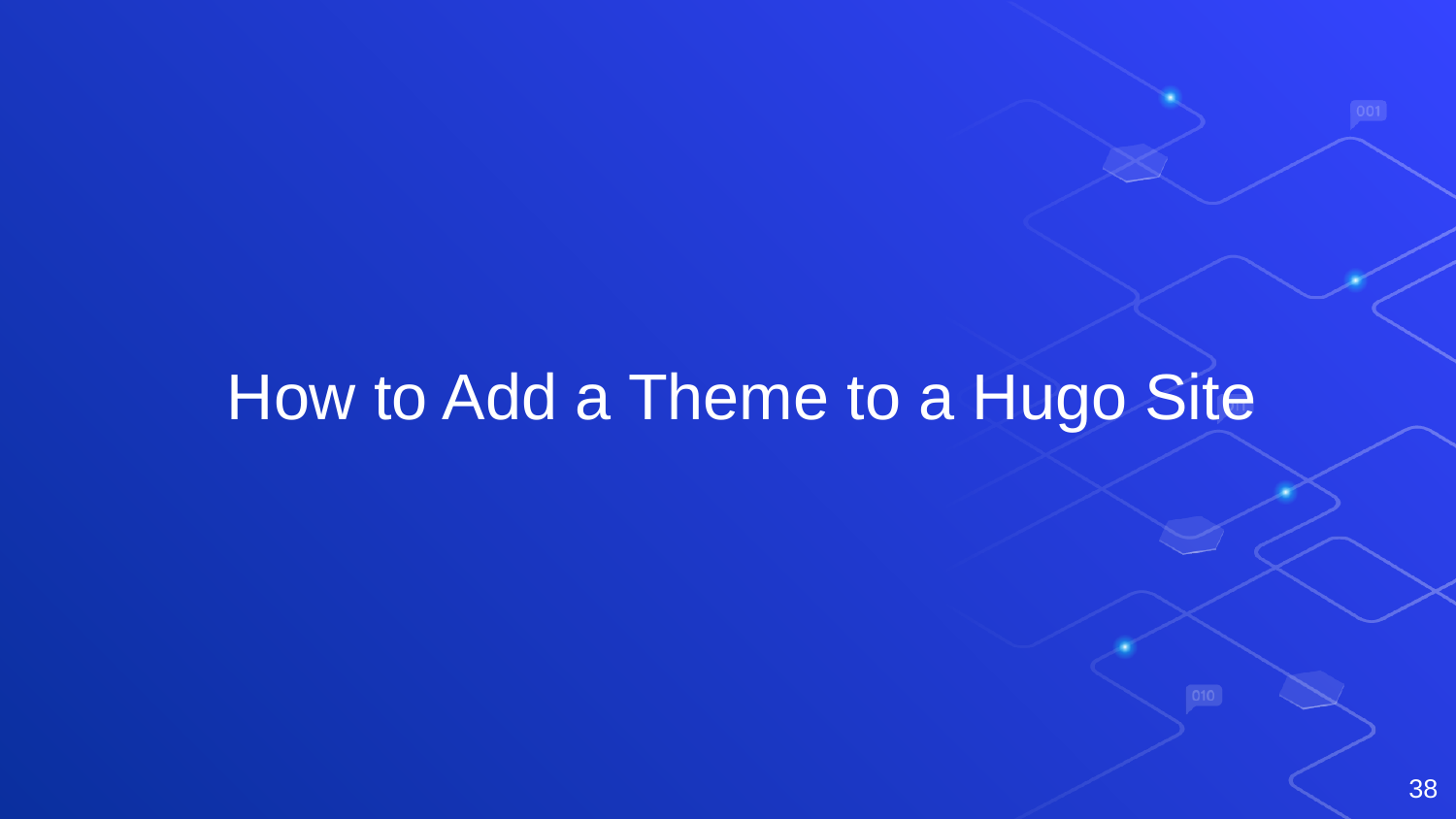

# How to Add a Theme to a Hugo Site
38